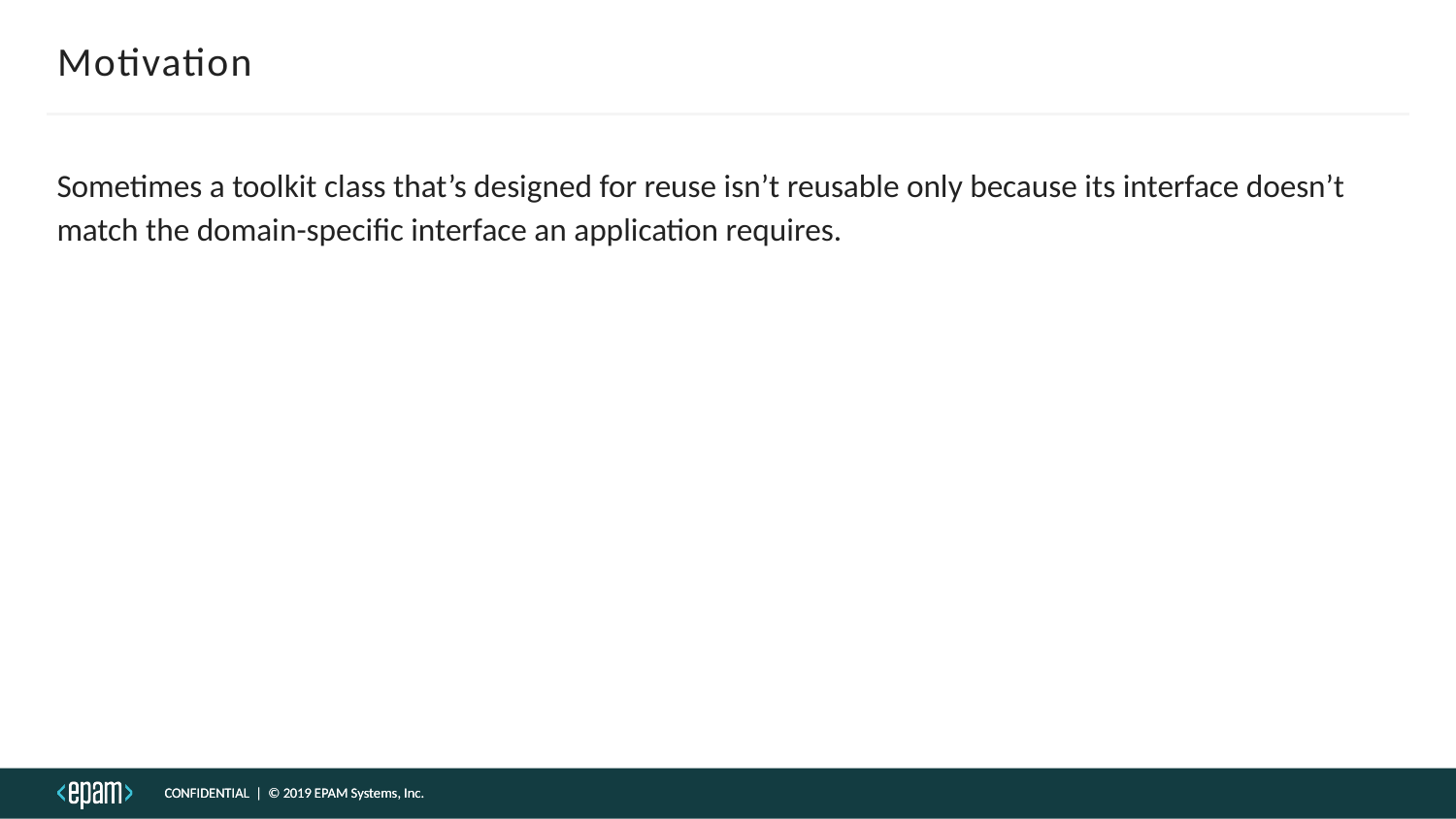

# Motivation
Sometimes a toolkit class that’s designed for reuse isn’t reusable only because its interface doesn’t
match the domain-specific interface an application requires.
CONFIDENTIAL  |  © 2019 EPAM Systems, Inc.